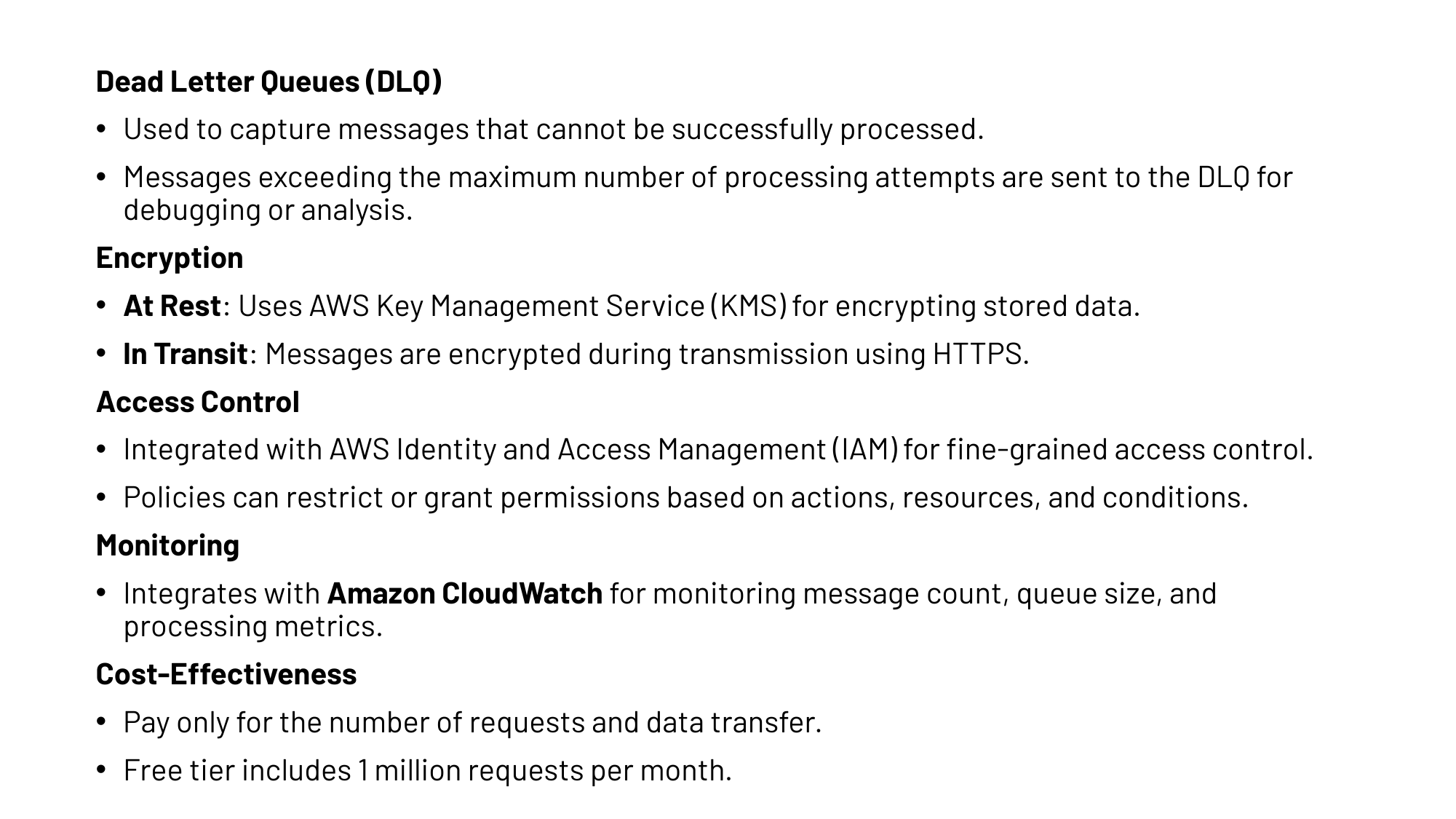

Dead Letter Queues (DLQ)
Used to capture messages that cannot be successfully processed.
Messages exceeding the maximum number of processing attempts are sent to the DLQ for debugging or analysis.
Encryption
At Rest: Uses AWS Key Management Service (KMS) for encrypting stored data.
In Transit: Messages are encrypted during transmission using HTTPS.
Access Control
Integrated with AWS Identity and Access Management (IAM) for fine-grained access control.
Policies can restrict or grant permissions based on actions, resources, and conditions.
Monitoring
Integrates with Amazon CloudWatch for monitoring message count, queue size, and processing metrics.
Cost-Effectiveness
Pay only for the number of requests and data transfer.
Free tier includes 1 million requests per month.